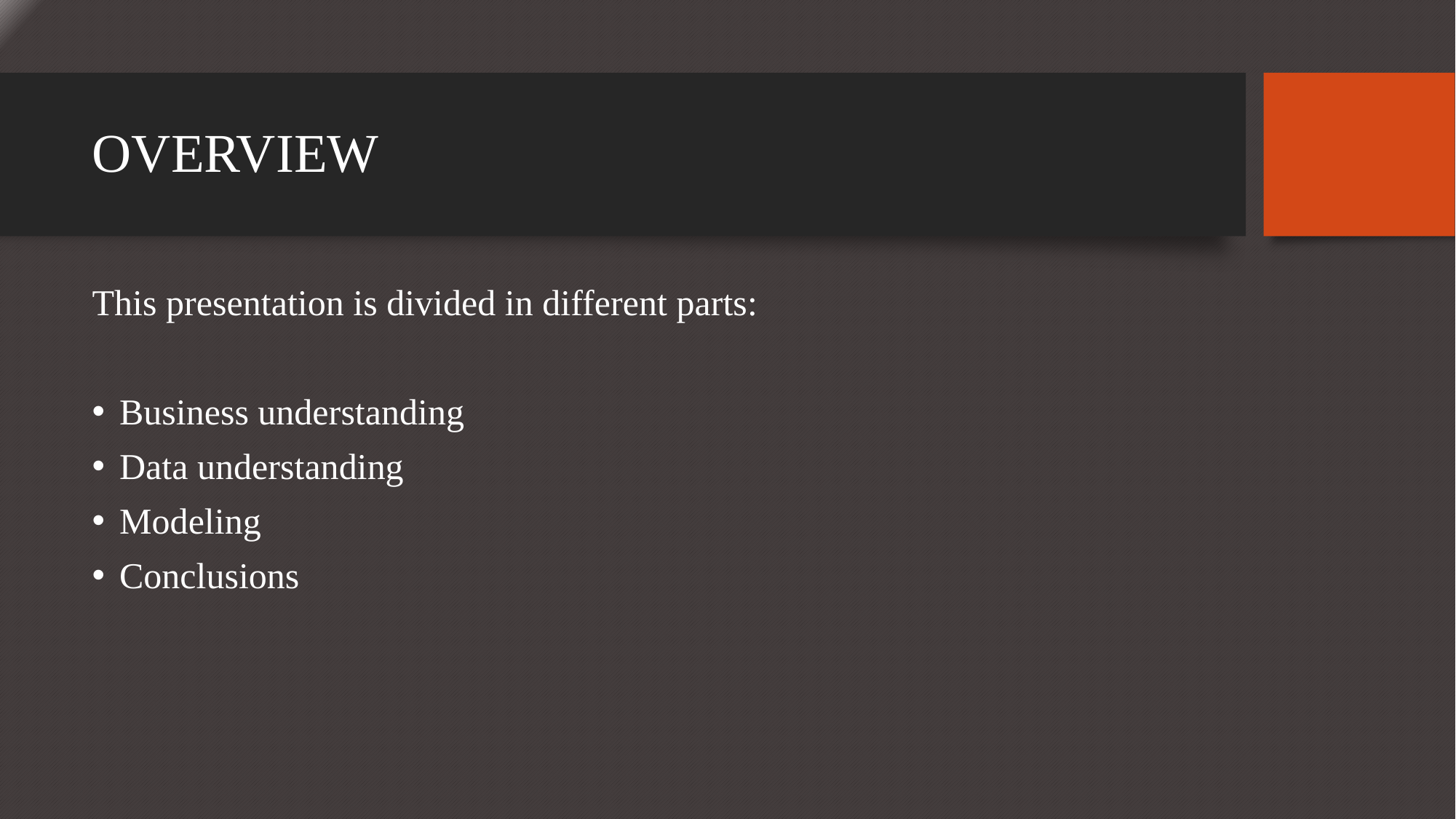

# OVERVIEW
This presentation is divided in different parts:

Business understanding
Data understanding
Modeling
Conclusions